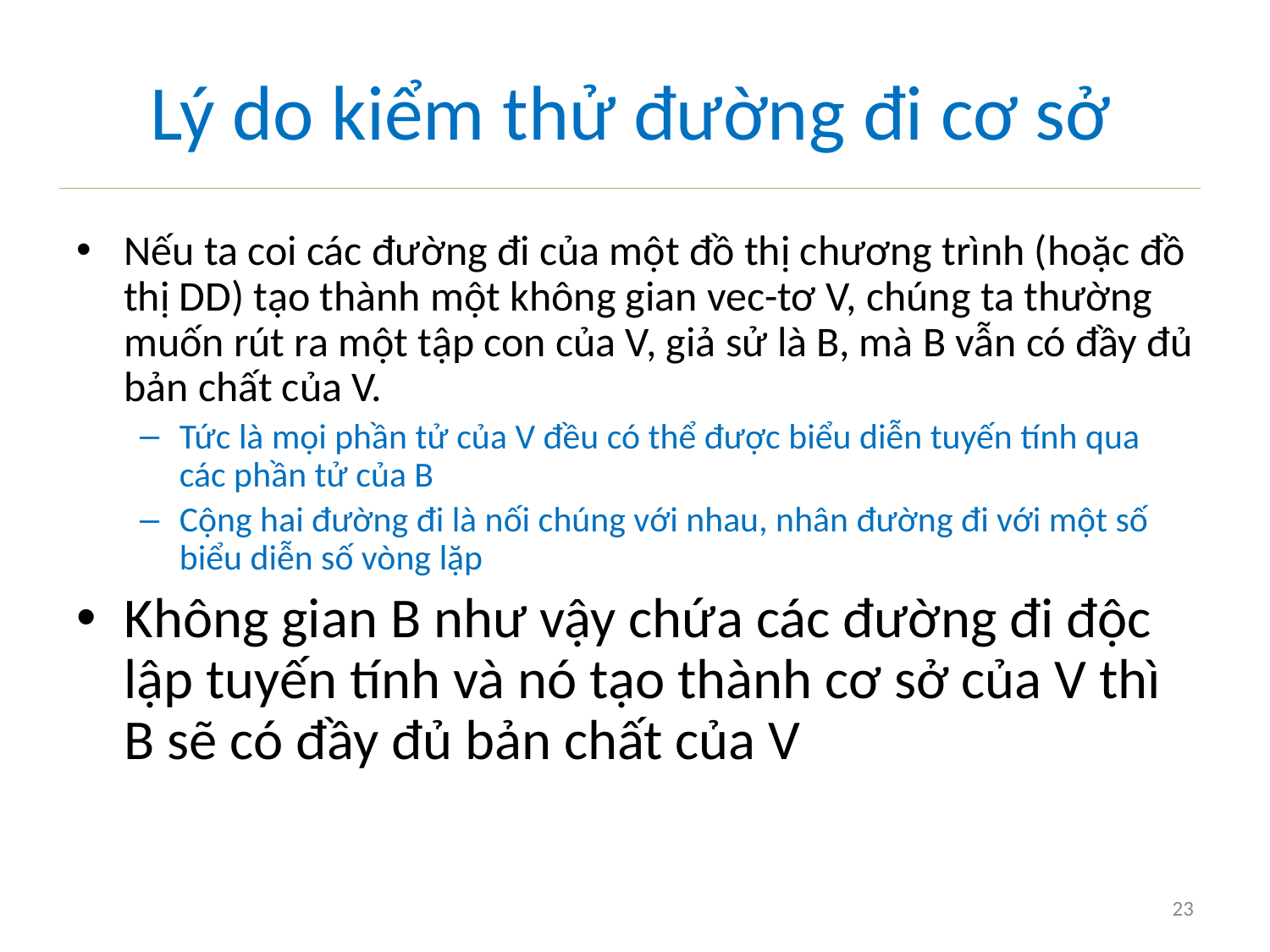

# Lý do kiểm thử đường đi cơ sở
Nếu ta coi các đường đi của một đồ thị chương trình (hoặc đồ thị DD) tạo thành một không gian vec-tơ V, chúng ta thường muốn rút ra một tập con của V, giả sử là B, mà B vẫn có đầy đủ bản chất của V.
Tức là mọi phần tử của V đều có thể được biểu diễn tuyến tính qua các phần tử của B
Cộng hai đường đi là nối chúng với nhau, nhân đường đi với một số biểu diễn số vòng lặp
Không gian B như vậy chứa các đường đi độc lập tuyến tính và nó tạo thành cơ sở của V thì B sẽ có đầy đủ bản chất của V
23